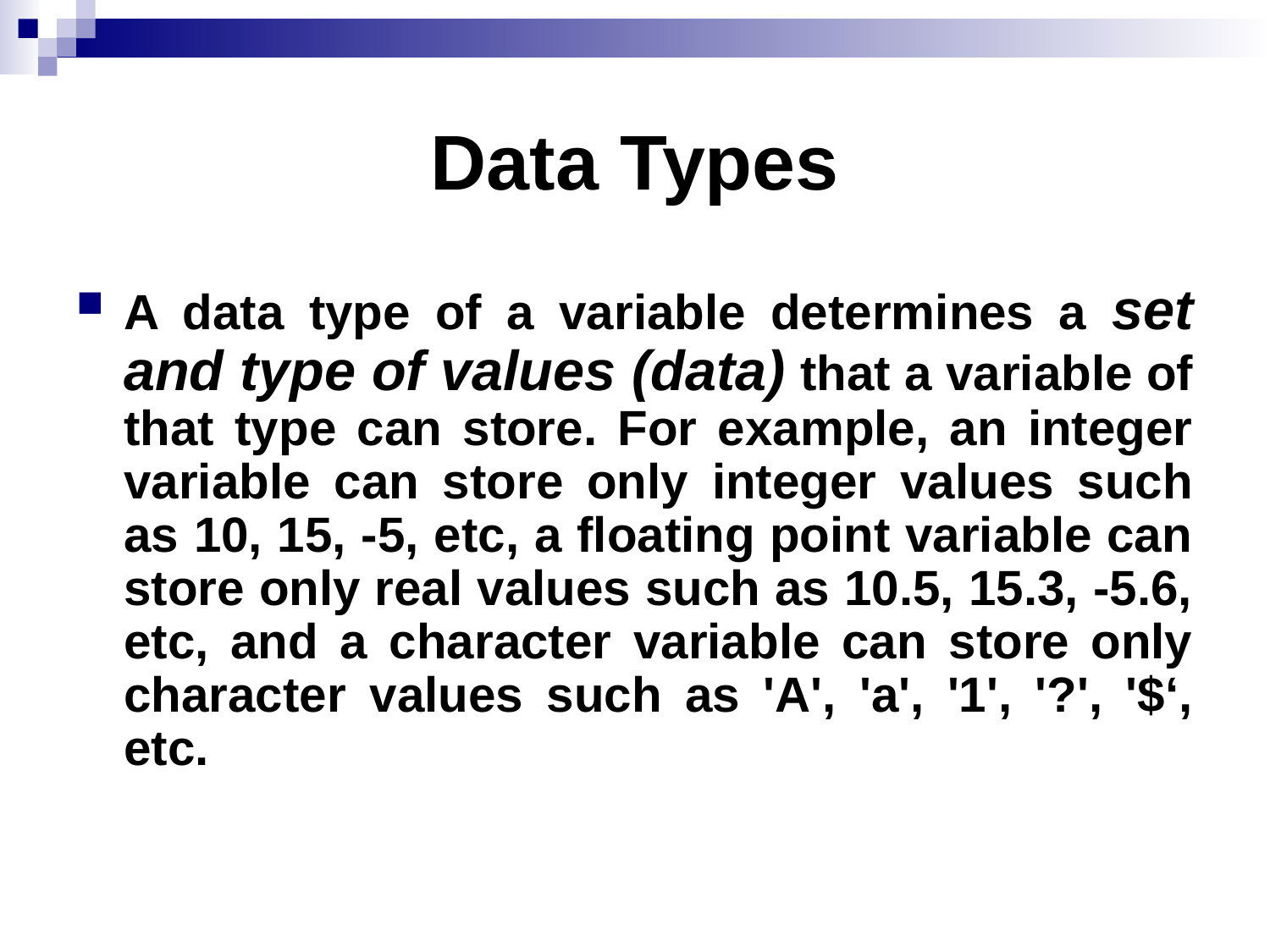

# Data Types
A data type of a variable determines a set and type of values (data) that a variable of that type can store. For example, an integer variable can store only integer values such as 10, 15, -5, etc, a floating point variable can store only real values such as 10.5, 15.3, -5.6, etc, and a character variable can store only character values such as 'A', 'a', '1', '?', '$‘, etc.